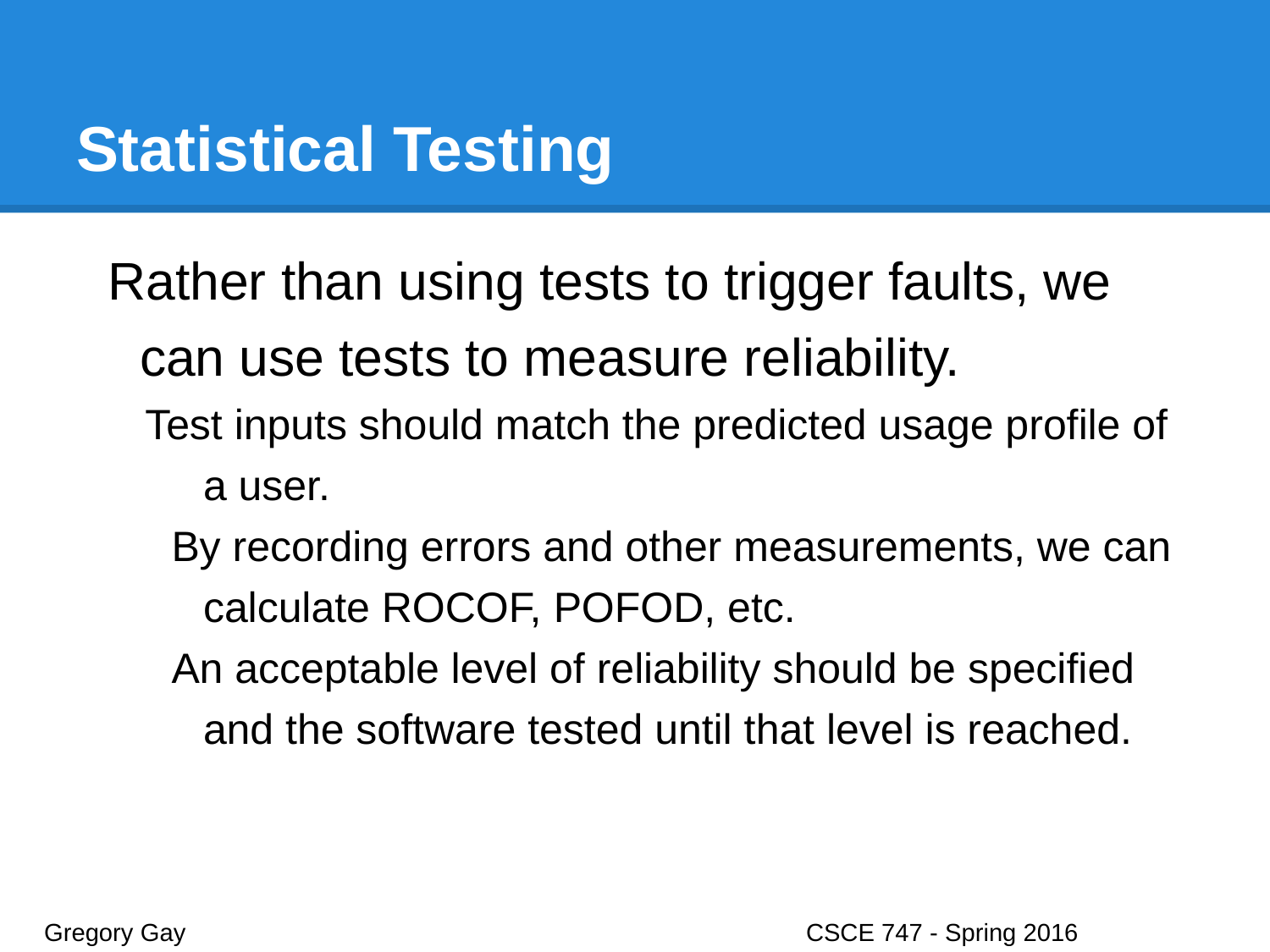

# Statistical Testing
Rather than using tests to trigger faults, we can use tests to measure reliability.
Test inputs should match the predicted usage profile of a user.
By recording errors and other measurements, we can calculate ROCOF, POFOD, etc.
An acceptable level of reliability should be specified and the software tested until that level is reached.
Gregory Gay					CSCE 747 - Spring 2016							33